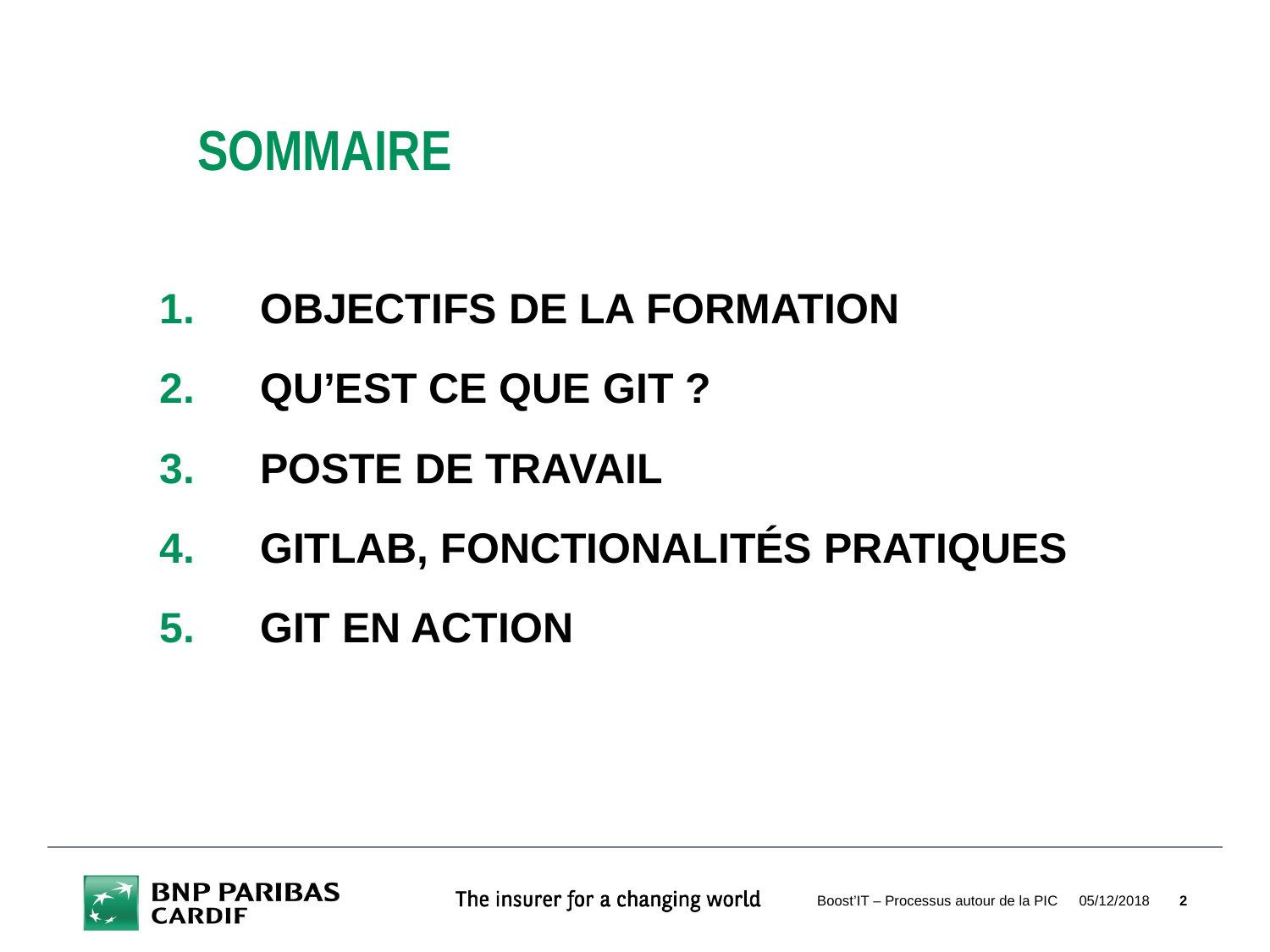

# SOMMAIRE
Objectifs de la formation
Qu’est ce que git ?
Poste de travail
Gitlab, fonctionalités pratiques
Git en action
Boost’IT – Processus autour de la PIC
05/12/2018
2